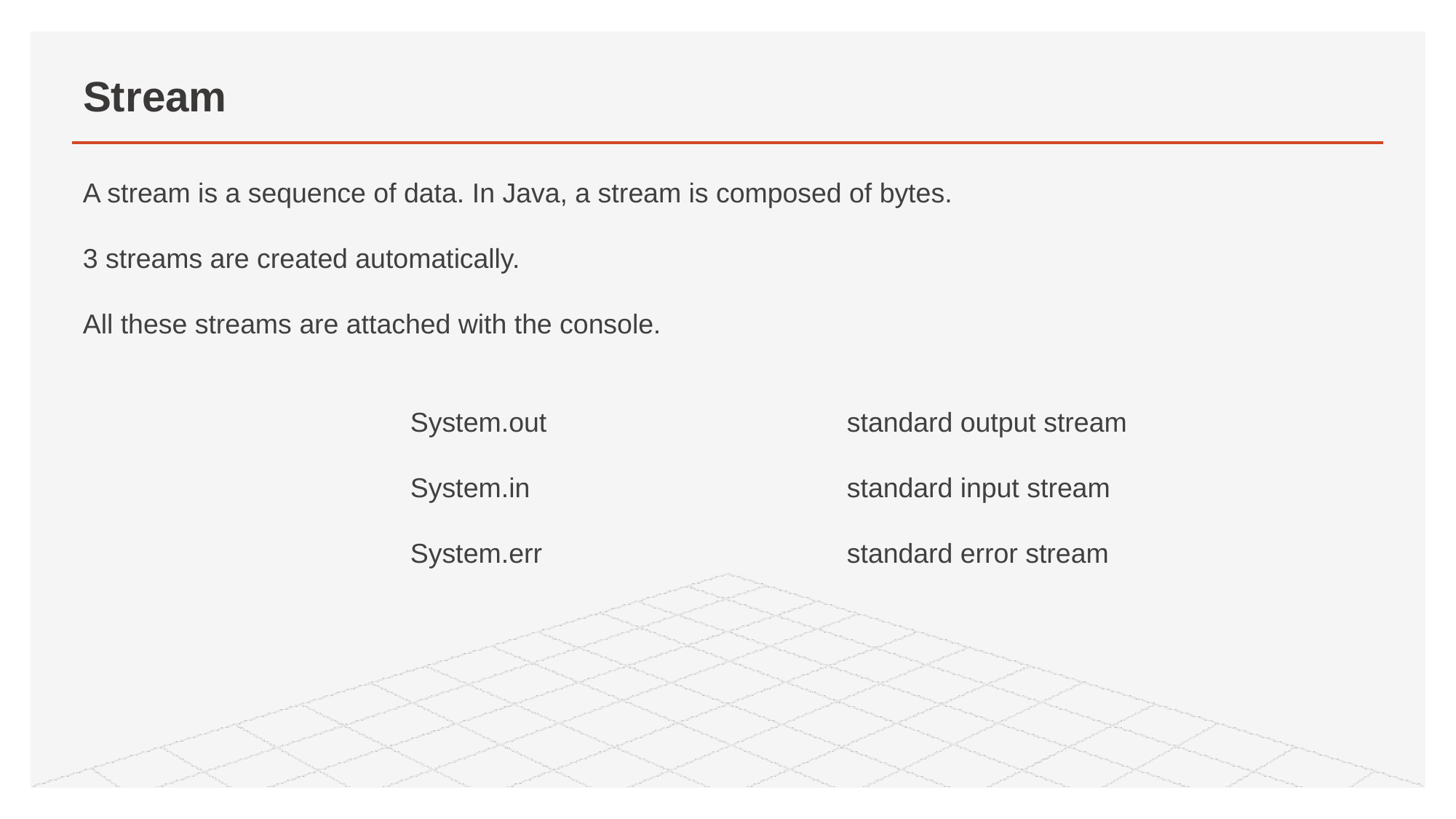

# Stream
A stream is a sequence of data. In Java, a stream is composed of bytes.

3 streams are created automatically.

All these streams are attached with the console.

			System.out			standard output stream

			System.in			standard input stream

			System.err			standard error stream